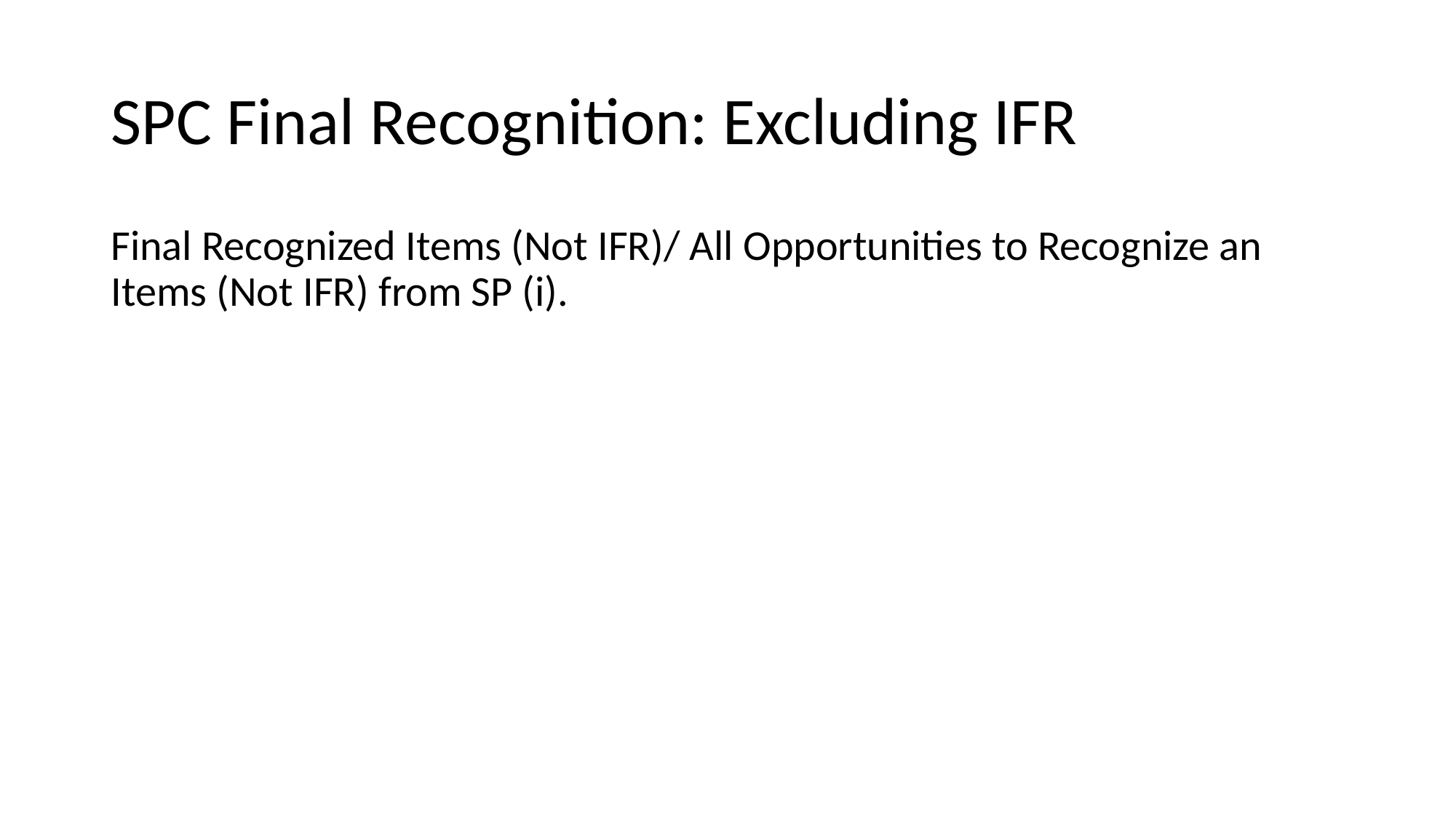

# SPC Final Recognition: Excluding IFR
Final Recognized Items (Not IFR)/ All Opportunities to Recognize an Items (Not IFR) from SP (i).